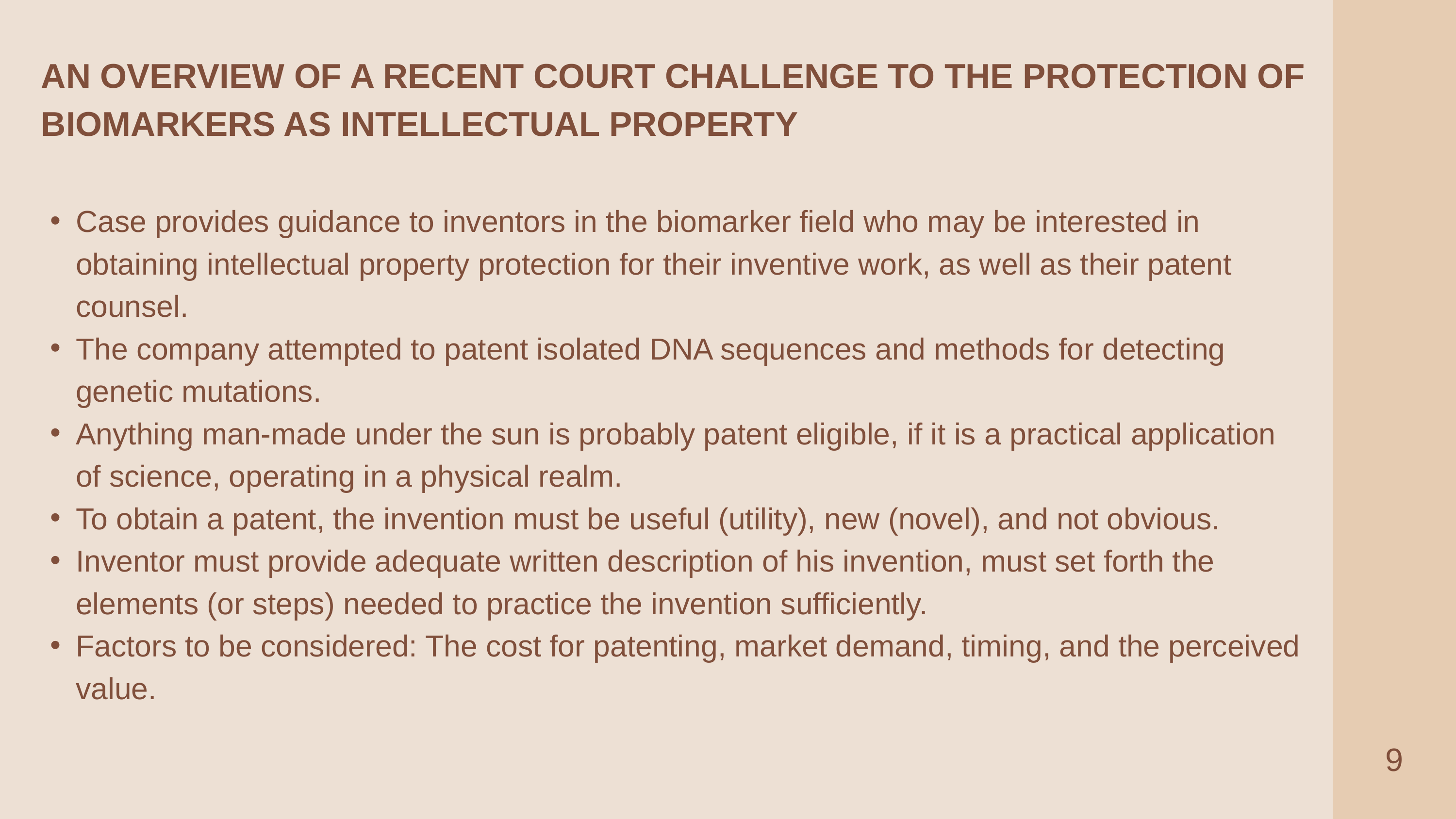

AN OVERVIEW OF A RECENT COURT CHALLENGE TO THE PROTECTION OF BIOMARKERS AS INTELLECTUAL PROPERTY
Case provides guidance to inventors in the biomarker field who may be interested in obtaining intellectual property protection for their inventive work, as well as their patent counsel.
The company attempted to patent isolated DNA sequences and methods for detecting genetic mutations.
Anything man-made under the sun is probably patent eligible, if it is a practical application of science, operating in a physical realm.
To obtain a patent, the invention must be useful (utility), new (novel), and not obvious.
Inventor must provide adequate written description of his invention, must set forth the elements (or steps) needed to practice the invention sufficiently.
Factors to be considered: The cost for patenting, market demand, timing, and the perceived value.

9